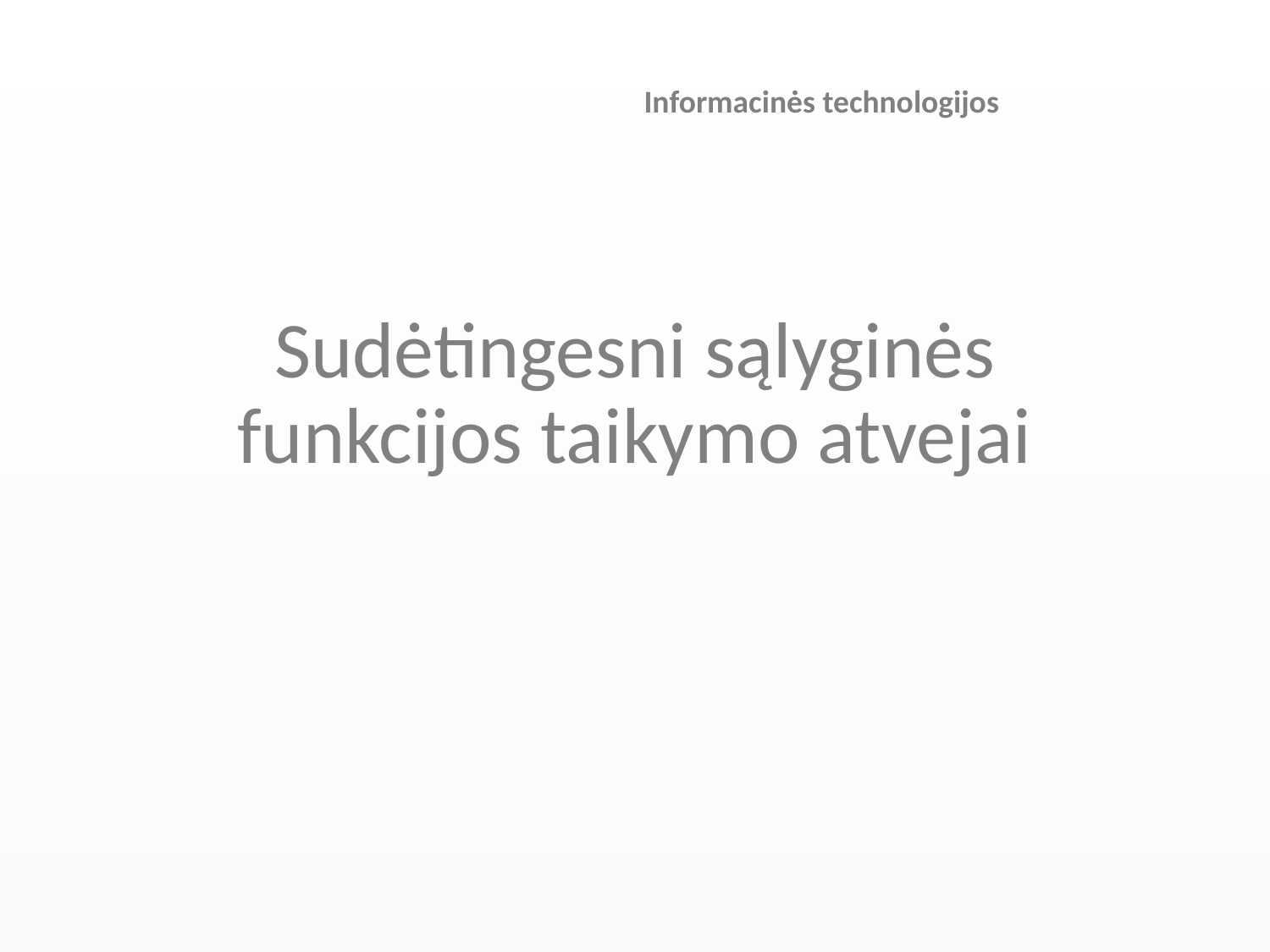

Informacinės technologijos
# Sudėtingesni sąlyginės funkcijos taikymo atvejai